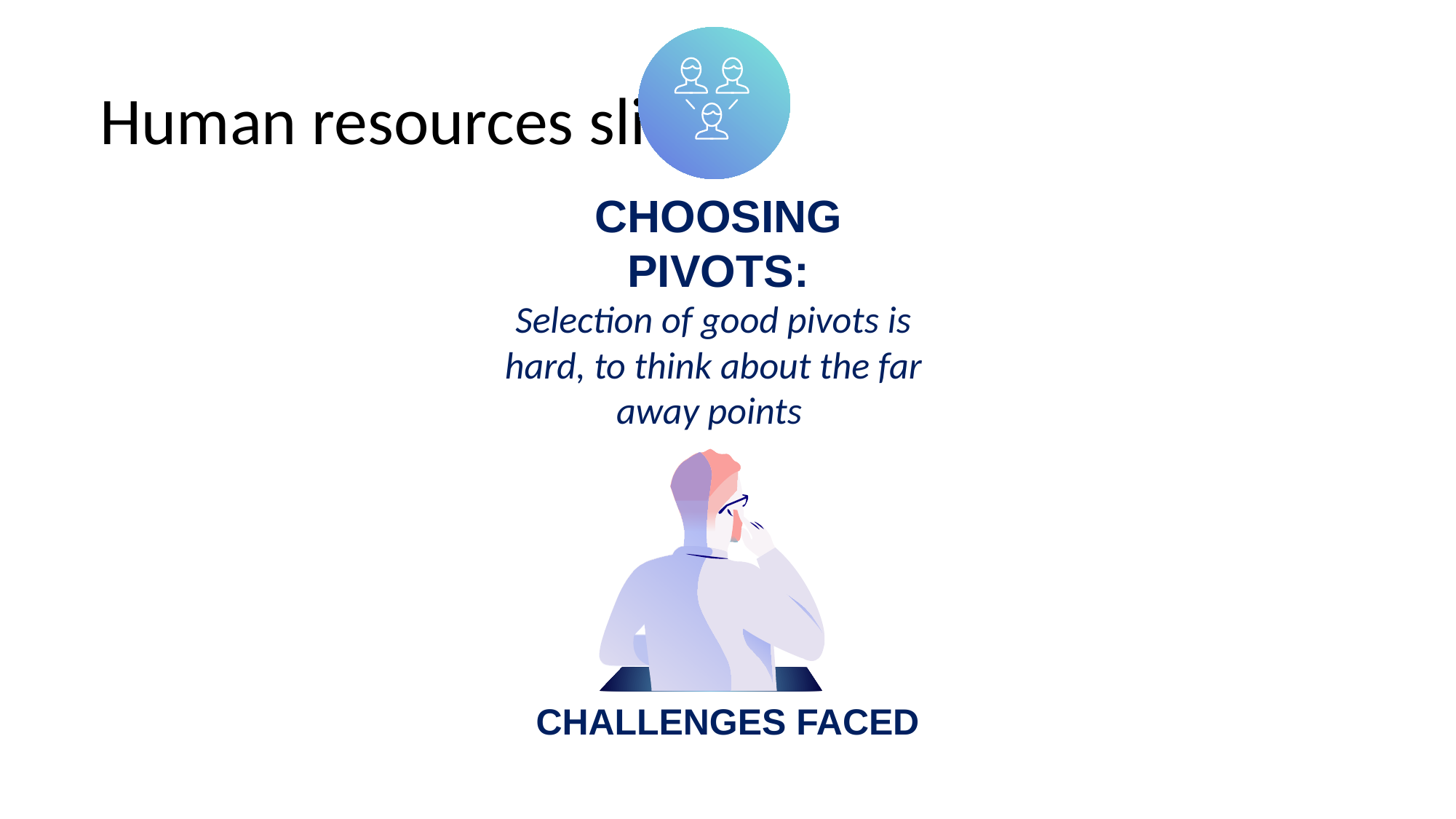

# Human resources slide 4
CHOOSING PIVOTS:
Selection of good pivots is hard, to think about the far away points

CHALLENGES FACED